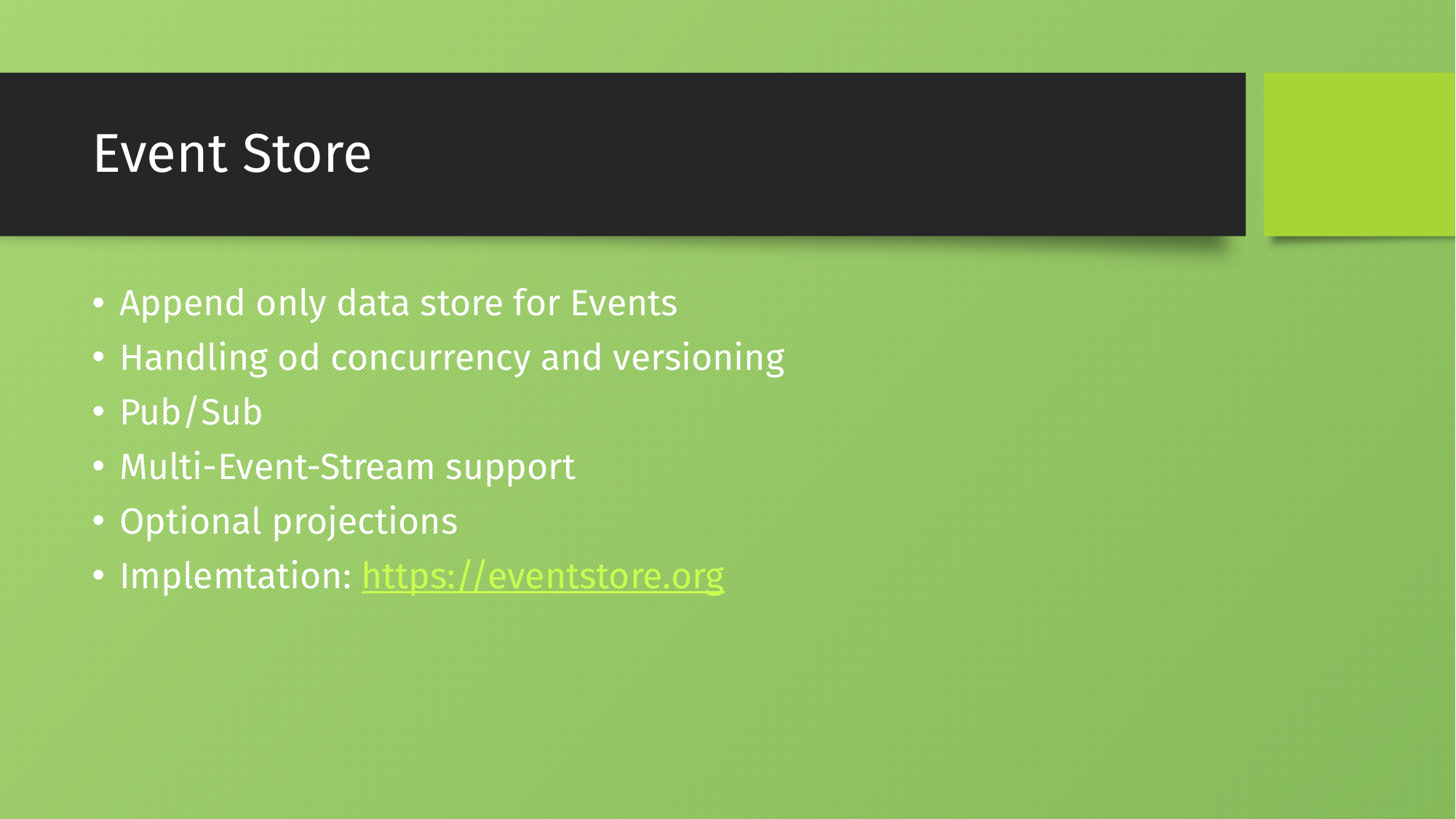

# Event Store
Append only data store for Events
Handling od concurrency and versioning
Pub/Sub
Multi-Event-Stream support
Optional projections
Implemtation: https://eventstore.org